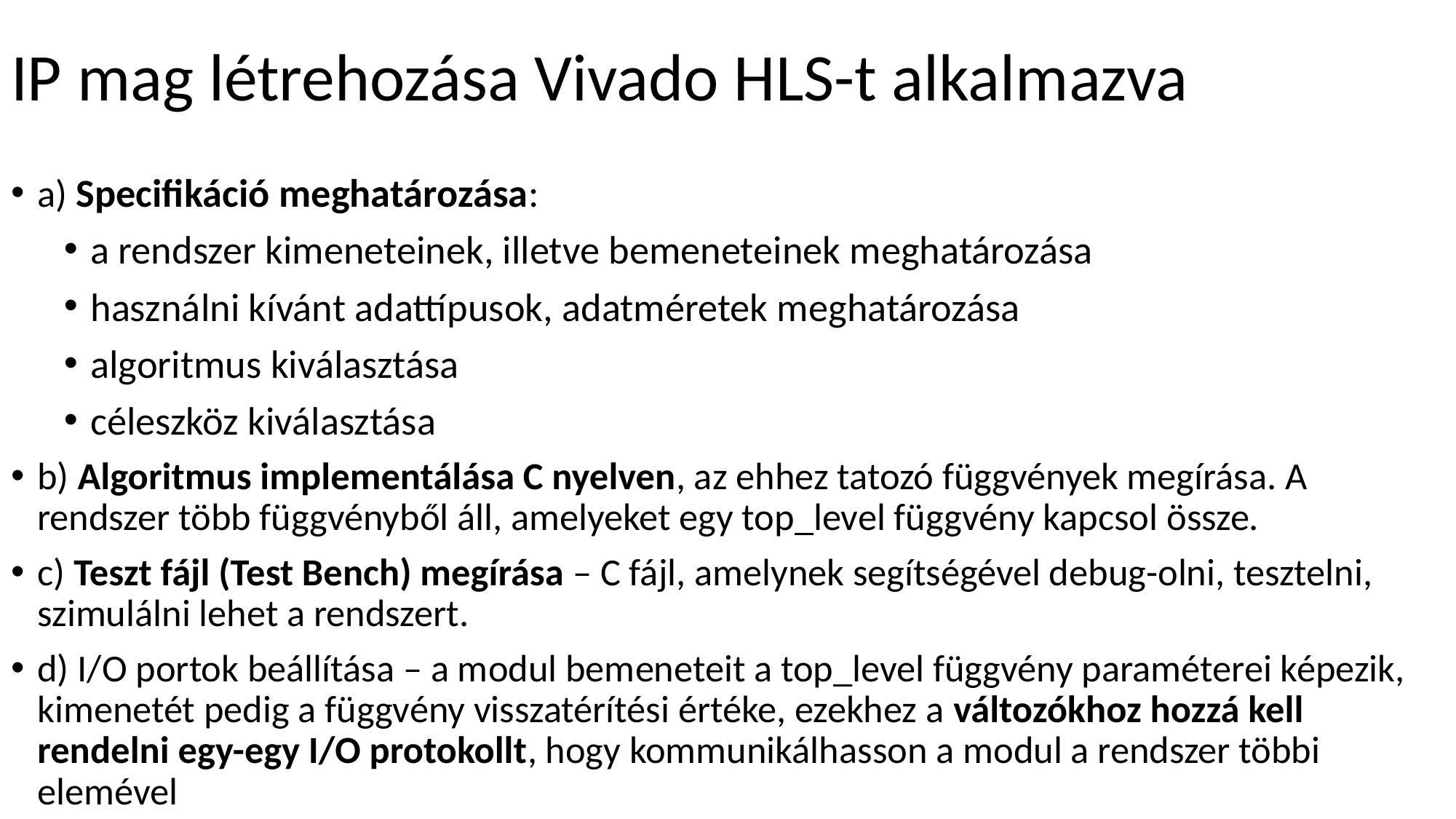

# IP mag létrehozása Vivado HLS-t alkalmazva
a) Specifikáció meghatározása:
a rendszer kimeneteinek, illetve bemeneteinek meghatározása
használni kívánt adattípusok, adatméretek meghatározása
algoritmus kiválasztása
céleszköz kiválasztása
b) Algoritmus implementálása C nyelven, az ehhez tatozó függvények megírása. A rendszer több függvényből áll, amelyeket egy top_level függvény kapcsol össze.
c) Teszt fájl (Test Bench) megírása – C fájl, amelynek segítségével debug-olni, tesztelni, szimulálni lehet a rendszert.
d) I/O portok beállítása – a modul bemeneteit a top_level függvény paraméterei képezik, kimenetét pedig a függvény visszatérítési értéke, ezekhez a változókhoz hozzá kell rendelni egy-egy I/O protokollt, hogy kommunikálhasson a modul a rendszer többi elemével